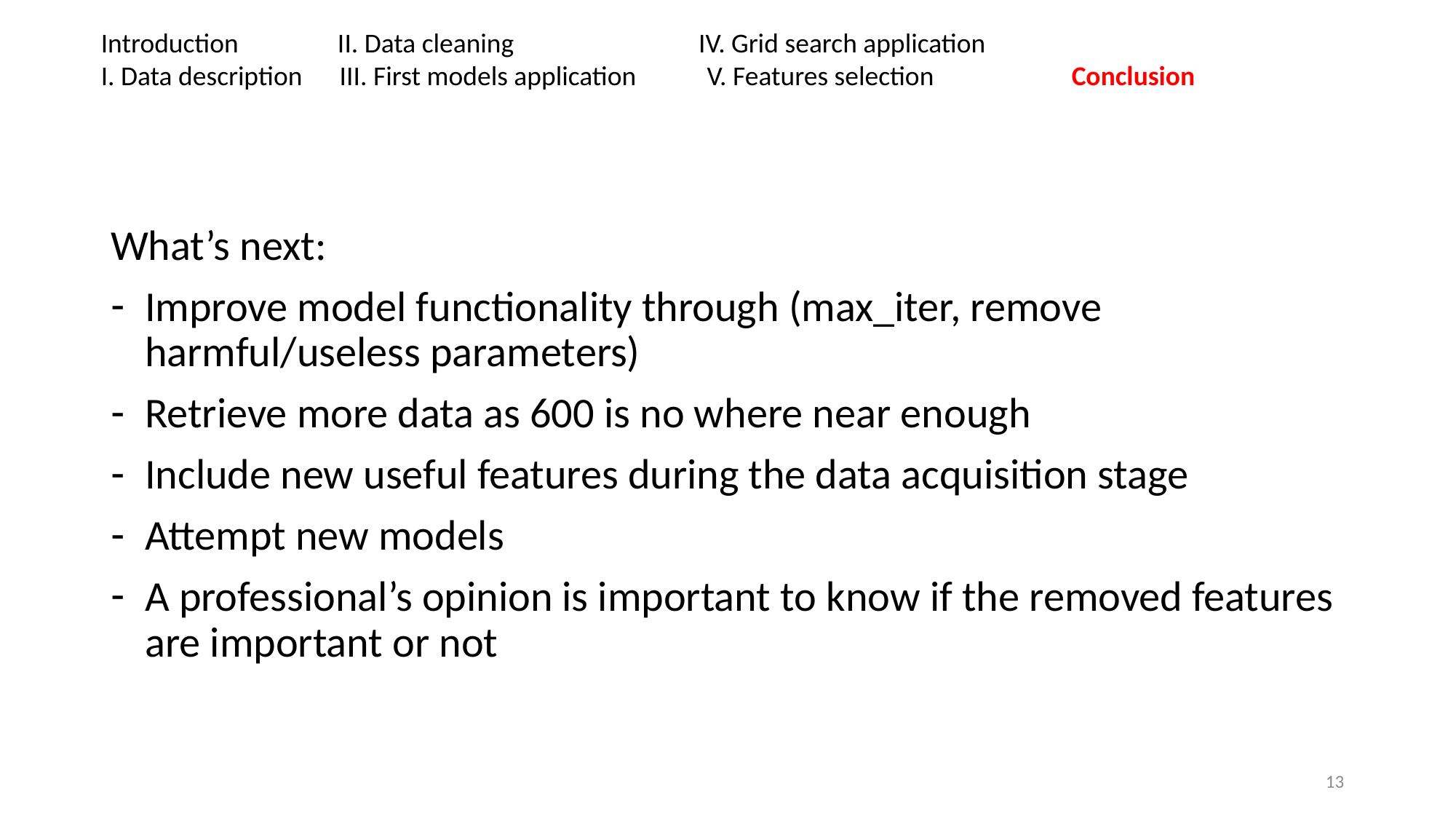

Introduction                II. Data cleaning                       IV. Grid search application
I. Data description      III. First models application        V. Features selection            Conclusion

What’s next:
Improve model functionality through (max_iter, remove harmful/useless parameters)
Retrieve more data as 600 is no where near enough
Include new useful features during the data acquisition stage
Attempt new models
A professional’s opinion is important to know if the removed features are important or not

13